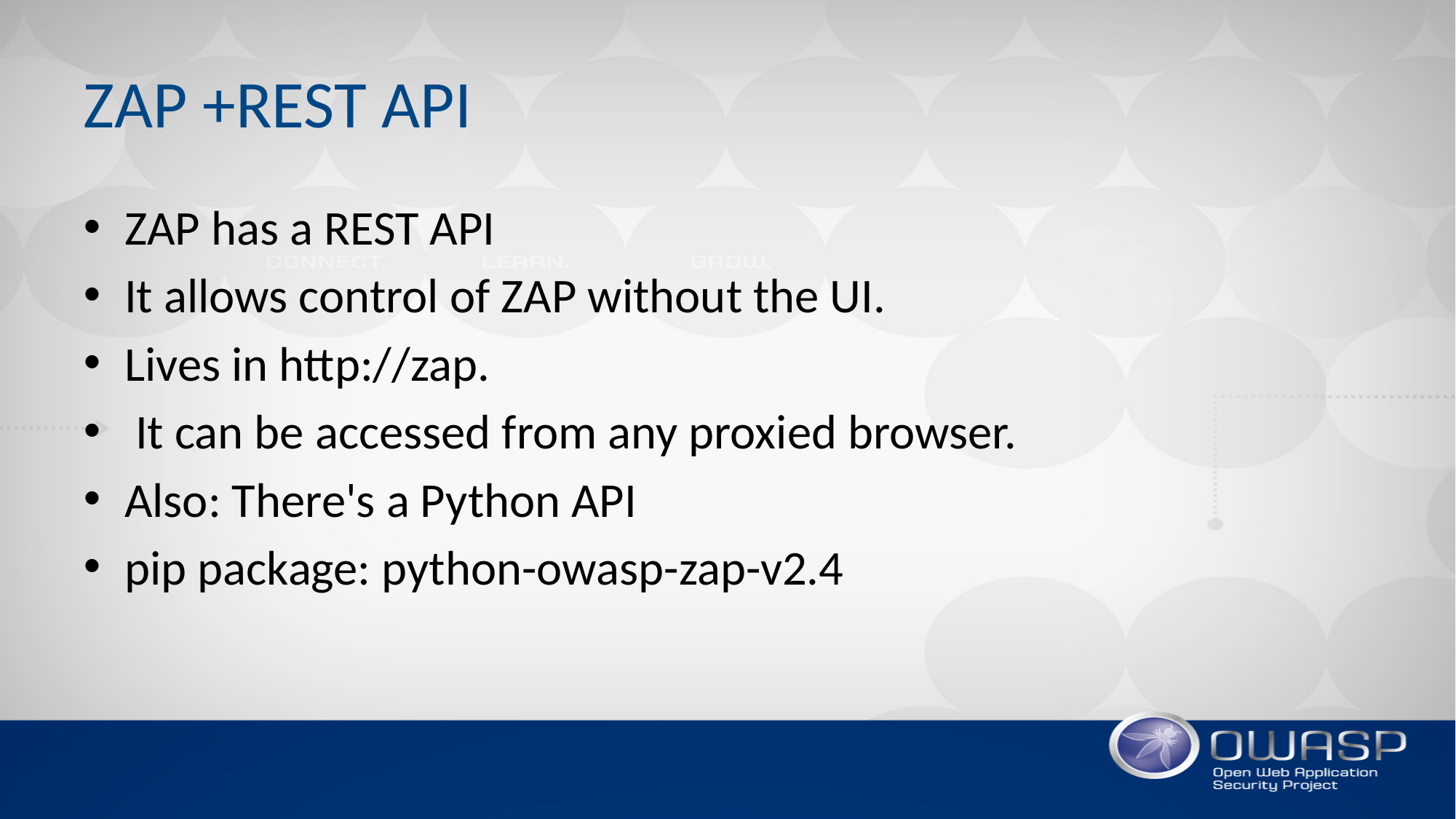

# ZAP +REST API
ZAP has a REST API
It allows control of ZAP without the UI.
Lives in http://zap.
 It can be accessed from any proxied browser.
Also: There's a Python API
pip package: python-owasp-zap-v2.4